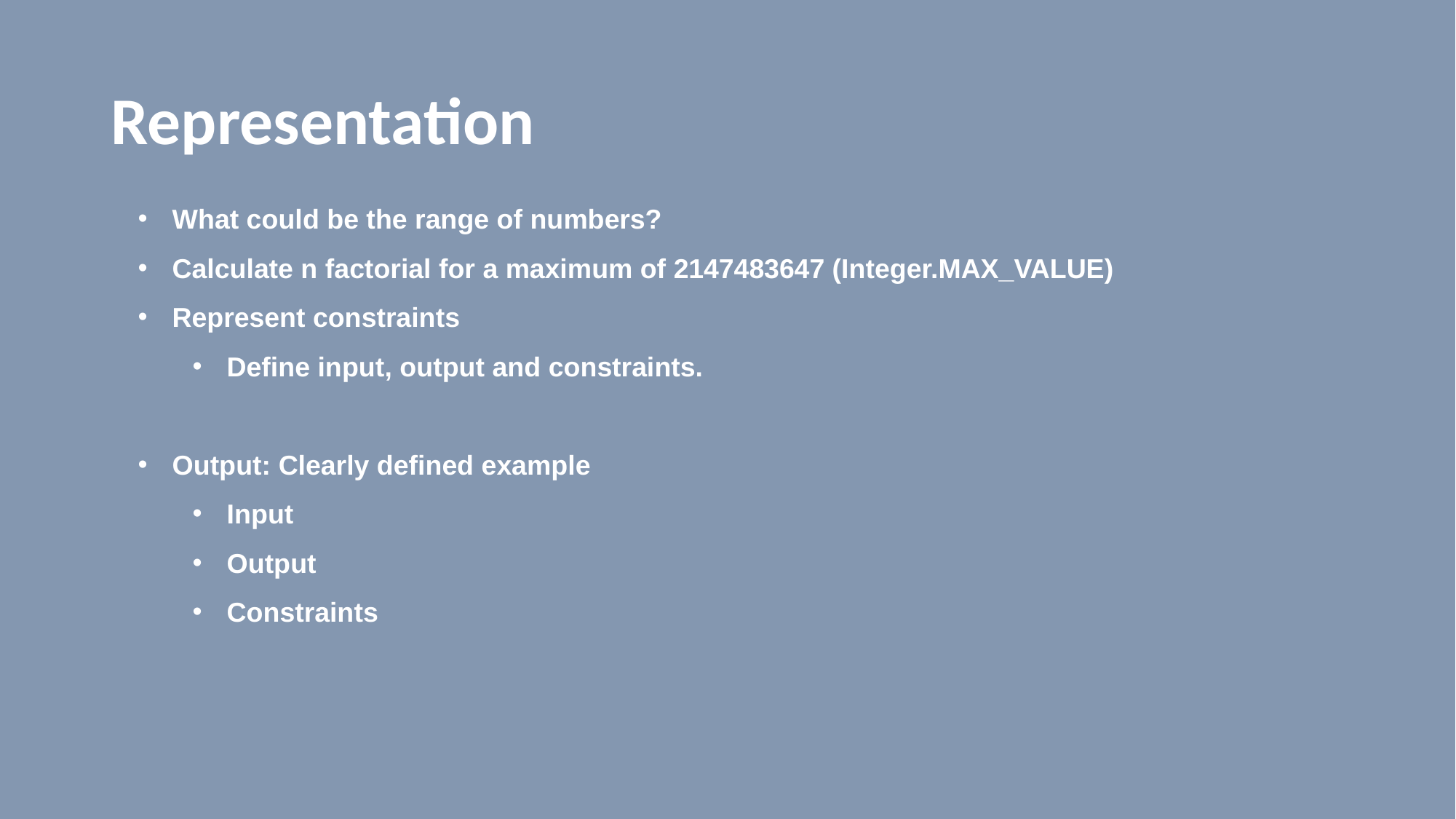

# Representation
What could be the range of numbers?
Calculate n factorial for a maximum of 2147483647 (Integer.MAX_VALUE)
Represent constraints
Define input, output and constraints.

Output: Clearly defined example
Input
Output
Constraints